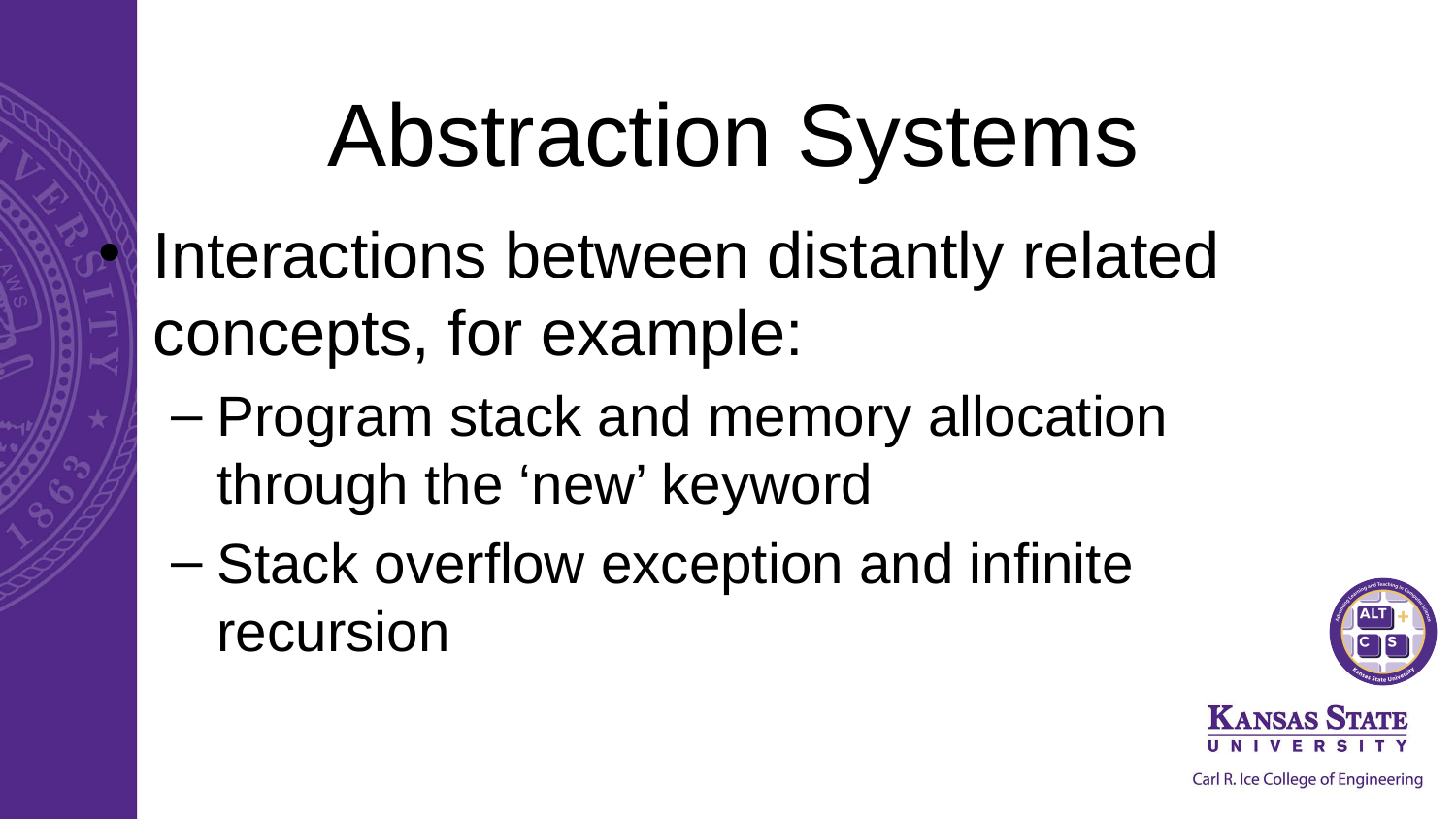

# Abstraction Systems
Interactions between distantly related concepts, for example:
Program stack and memory allocation through the ‘new’ keyword
Stack overflow exception and infinite recursion